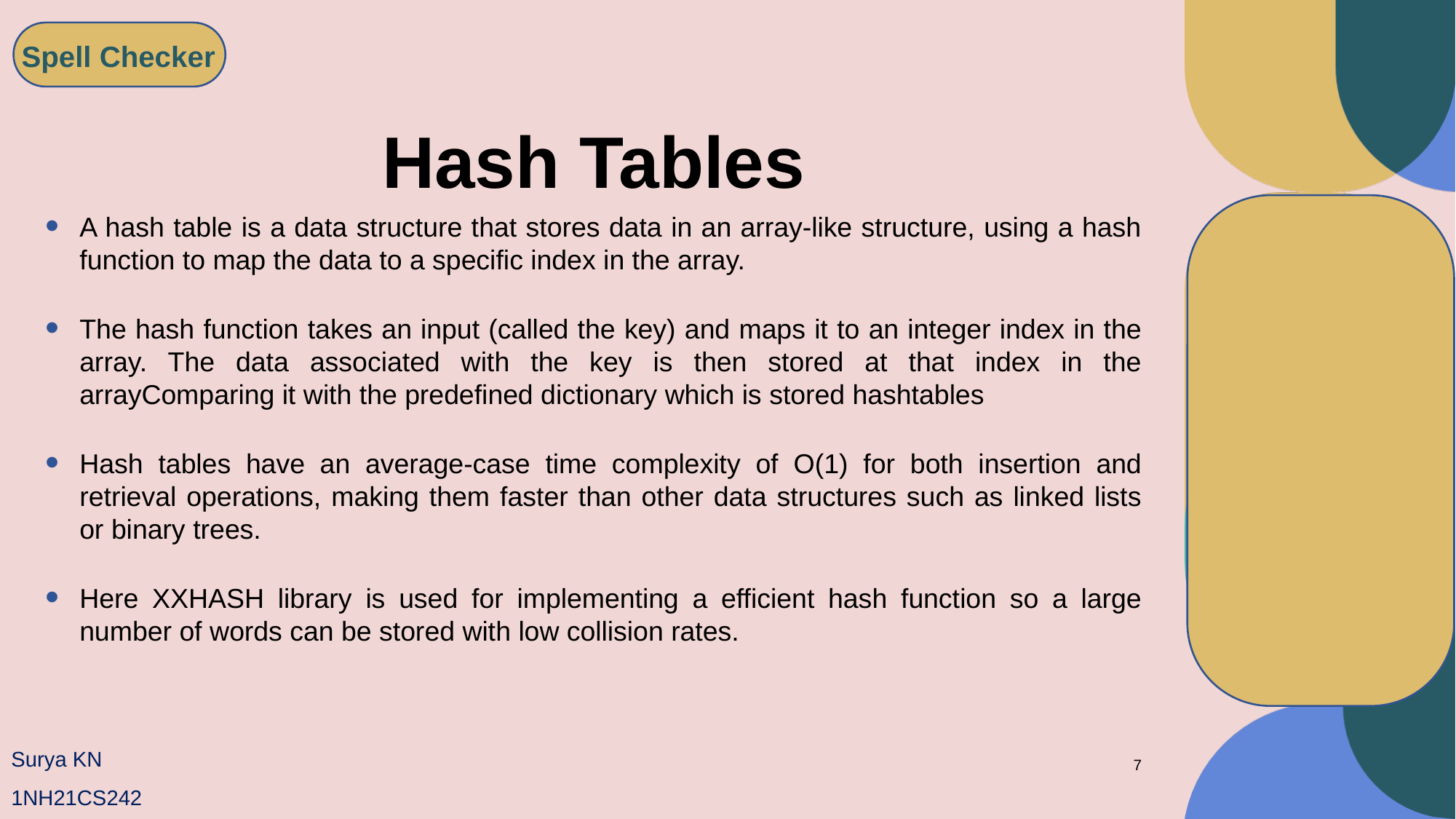

Spell Checker
# Hash Tables

A hash table is a data structure that stores data in an array-like structure, using a hash function to map the data to a specific index in the array.
The hash function takes an input (called the key) and maps it to an integer index in the array. The data associated with the key is then stored at that index in the arrayComparing it with the predefined dictionary which is stored hashtables
Hash tables have an average-case time complexity of O(1) for both insertion and retrieval operations, making them faster than other data structures such as linked lists or binary trees.
Here XXHASH library is used for implementing a efficient hash function so a large number of words can be stored with low collision rates.

Surya KN
1NH21CS242
7